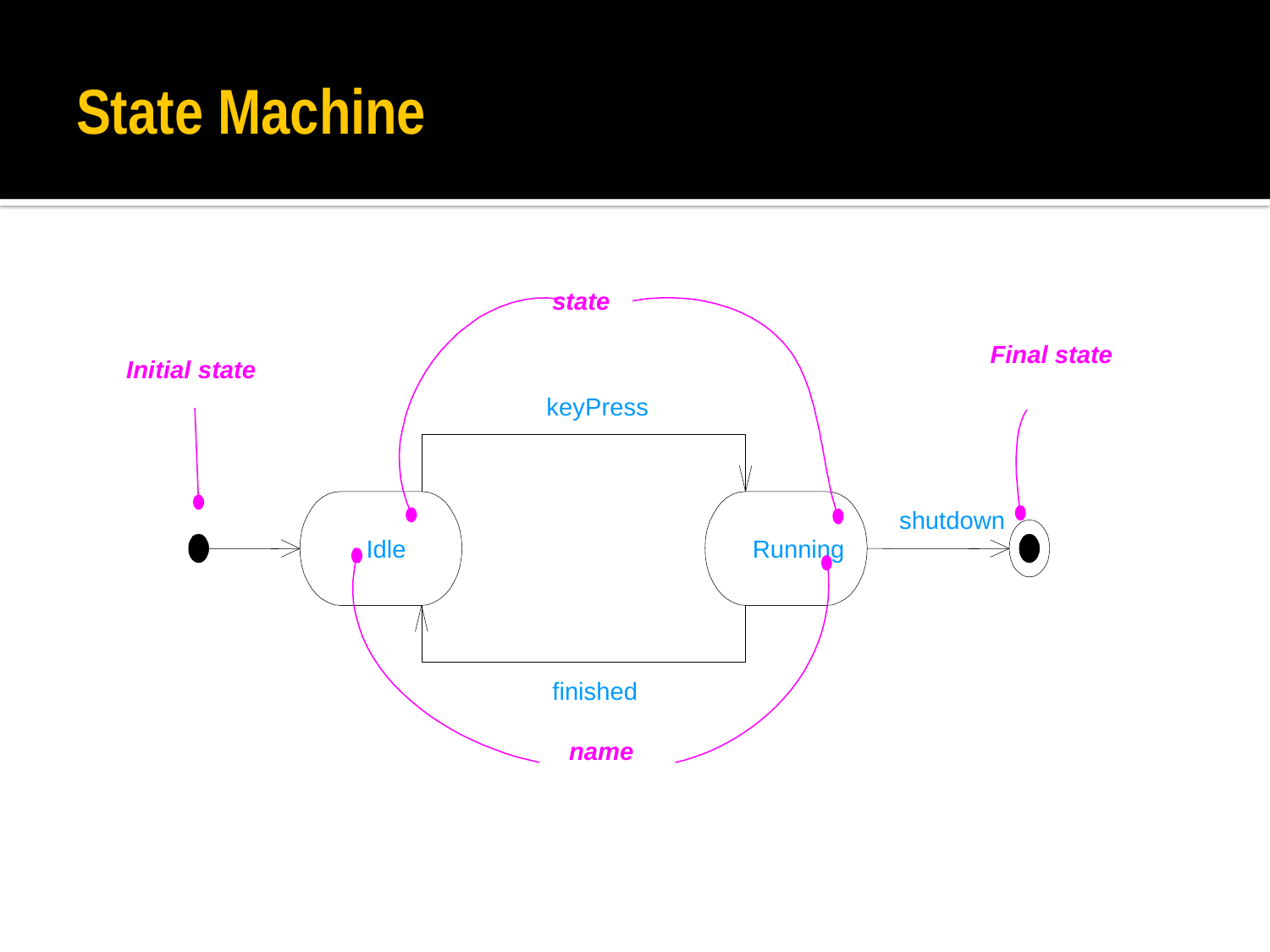

# State Machine
state

Final state
Initial state

keyPress

shutdown

H
H
Idle
Running

finished
name